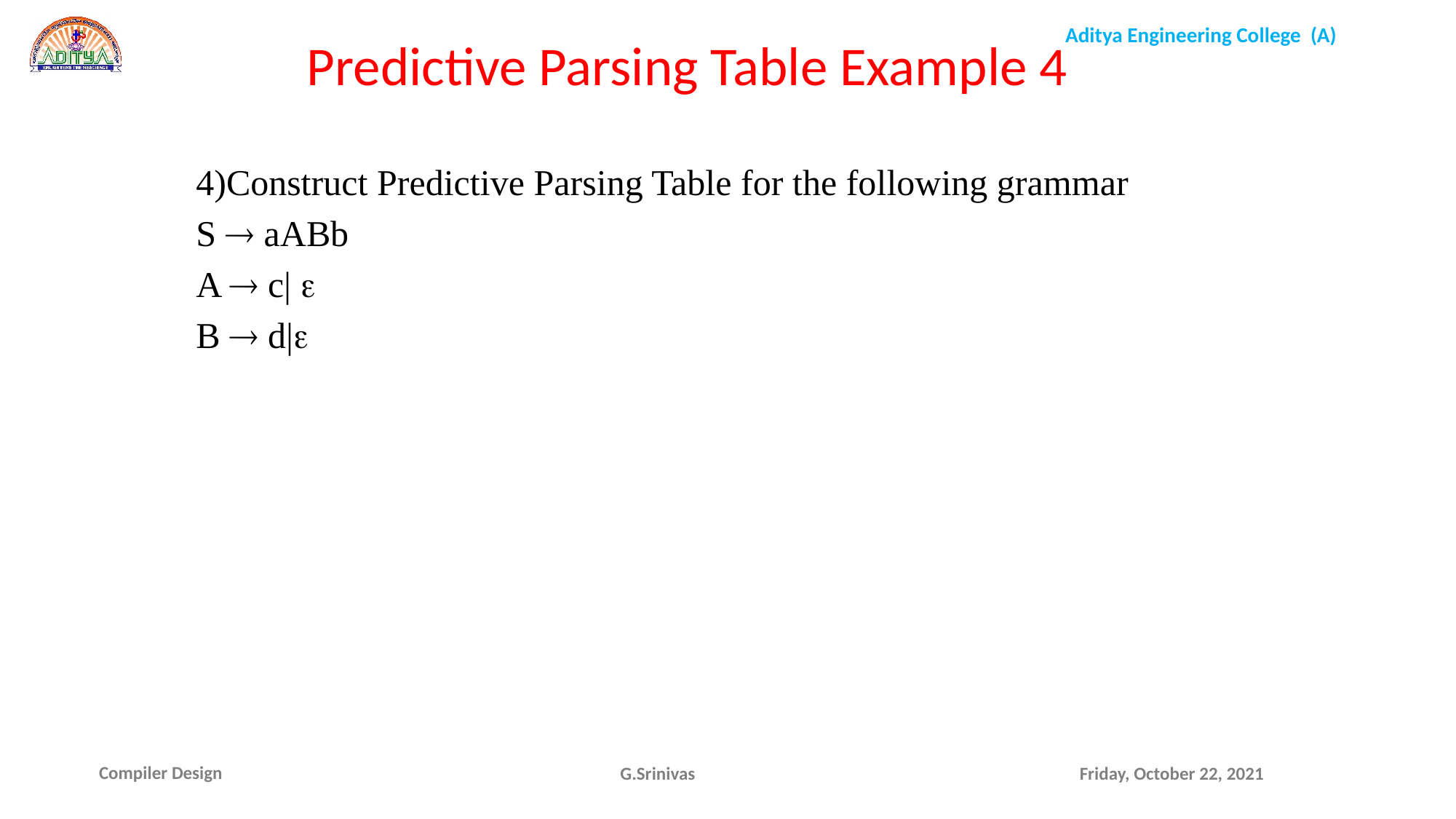

Predictive Parsing Table Example 4
4)Construct Predictive Parsing Table for the following grammar
S → aABb
A → c| ε
B → d|ε

G.Srinivas
Friday, October 22, 2021